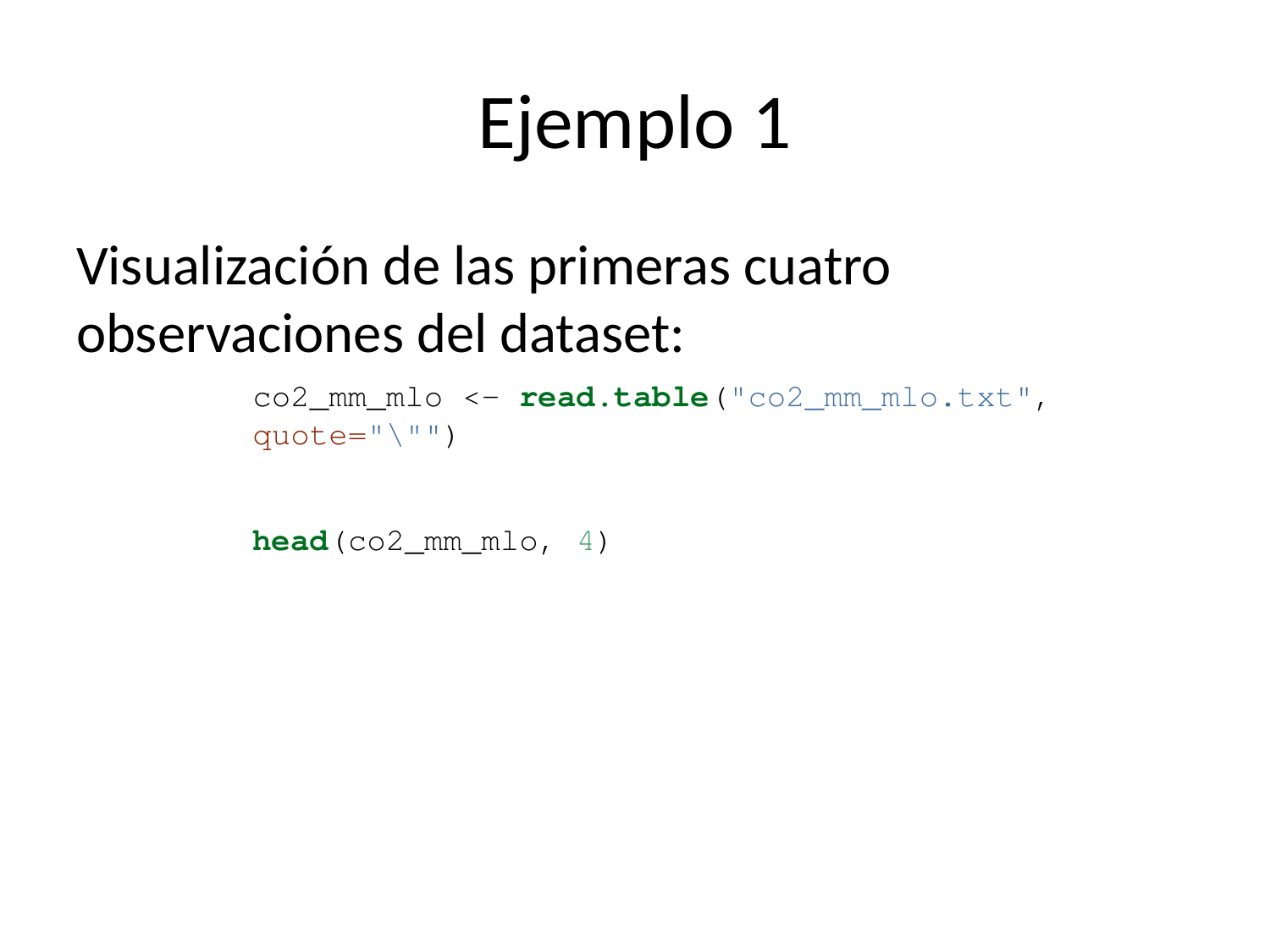

# Ejemplo 1
Visualización de las primeras cuatro observaciones del dataset:
co2_mm_mlo <- read.table("co2_mm_mlo.txt", quote="\"")
head(co2_mm_mlo, 4)